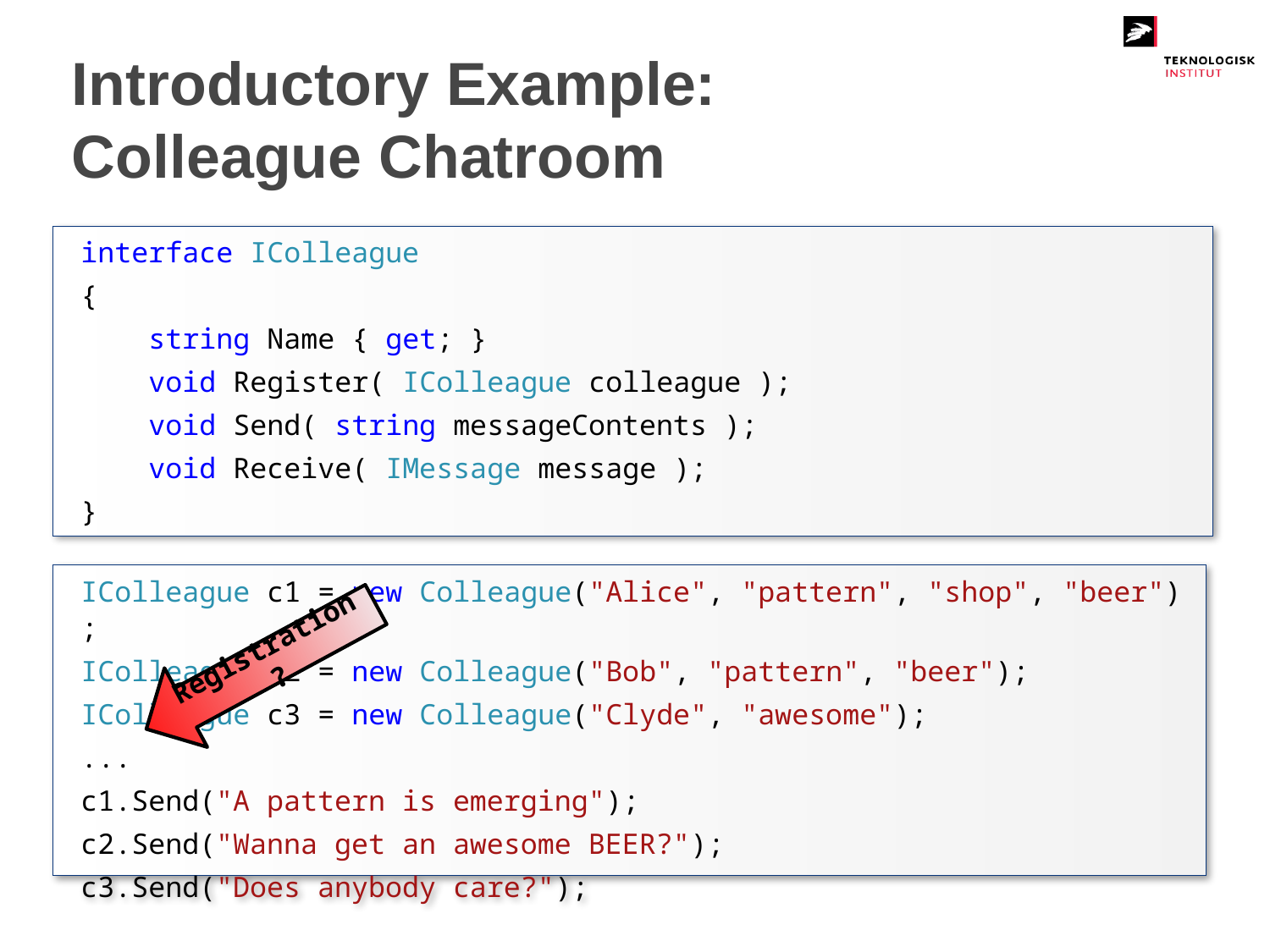

# Introductory Example: Colleague Chatroom
interface IColleague
{
    string Name { get; }
    void Register( IColleague colleague );
    void Send( string messageContents );
    void Receive( IMessage message );
}
Registration?
IColleague c1 = new Colleague("Alice", "pattern", "shop", "beer");
IColleague c2 = new Colleague("Bob", "pattern", "beer");
IColleague c3 = new Colleague("Clyde", "awesome");
...
c1.Send("A pattern is emerging");
c2.Send("Wanna get an awesome BEER?");
c3.Send("Does anybody care?");